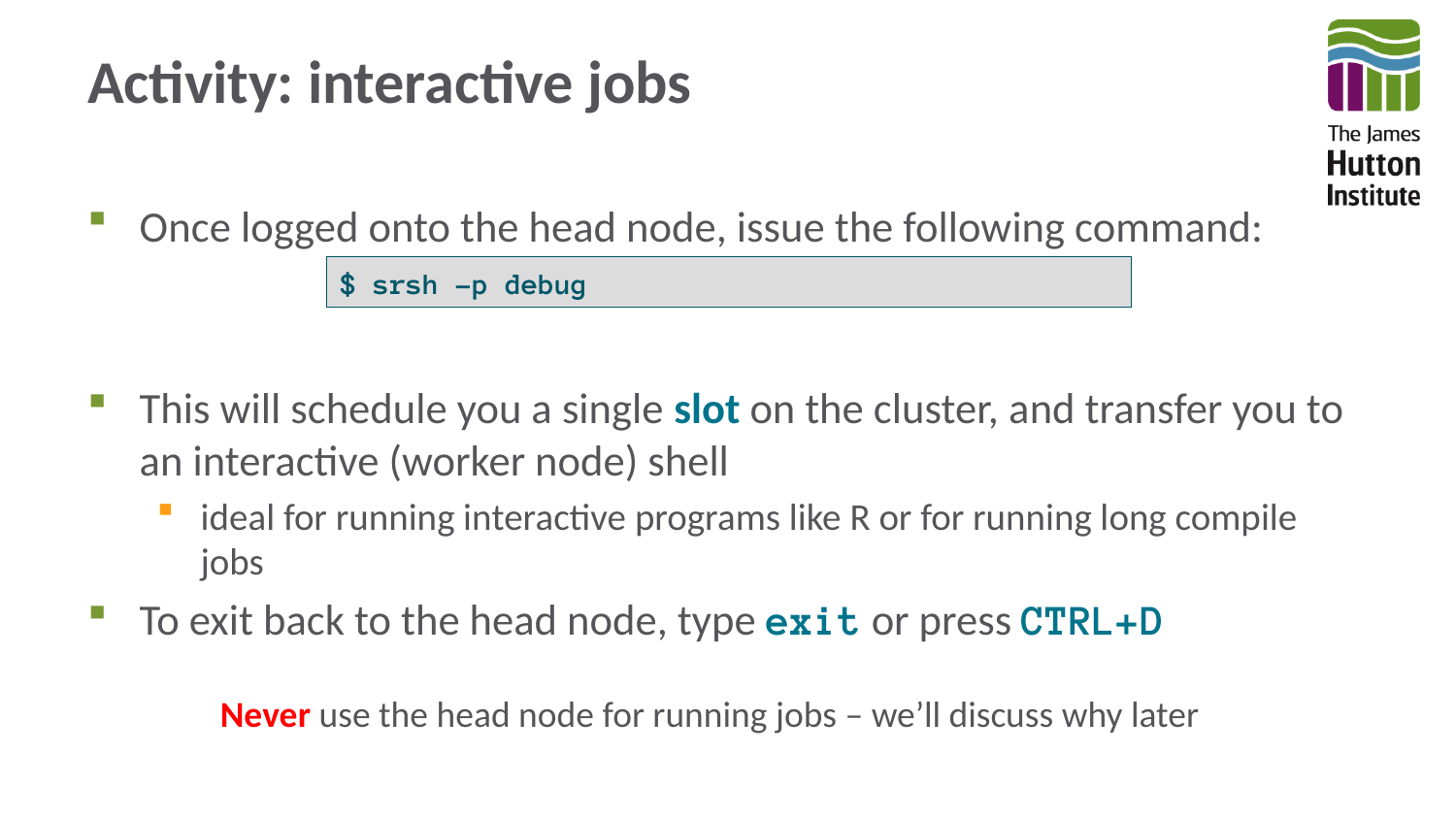

# Activity: interactive jobs
Once logged onto the head node, issue the following command:

This will schedule you a single slot on the cluster, and transfer you to an interactive (worker node) shell
ideal for running interactive programs like R or for running long compile jobs
To exit back to the head node, type exit or press CTRL+D
$ srsh -p debug
Never use the head node for running jobs – we’ll discuss why later